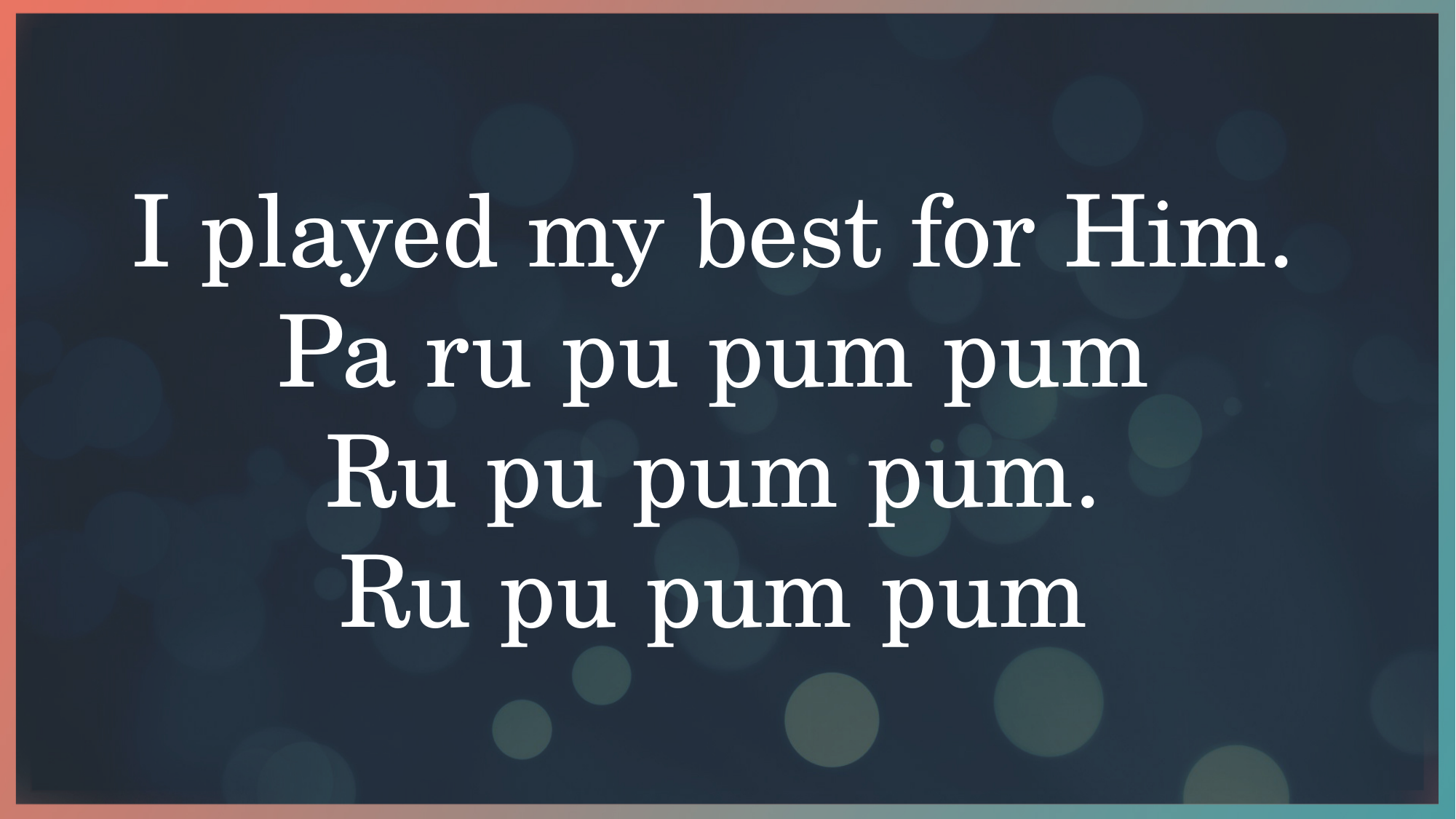

I played my best for Him.
Pa ru pu pum pum
Ru pu pum pum.
Ru pu pum pum